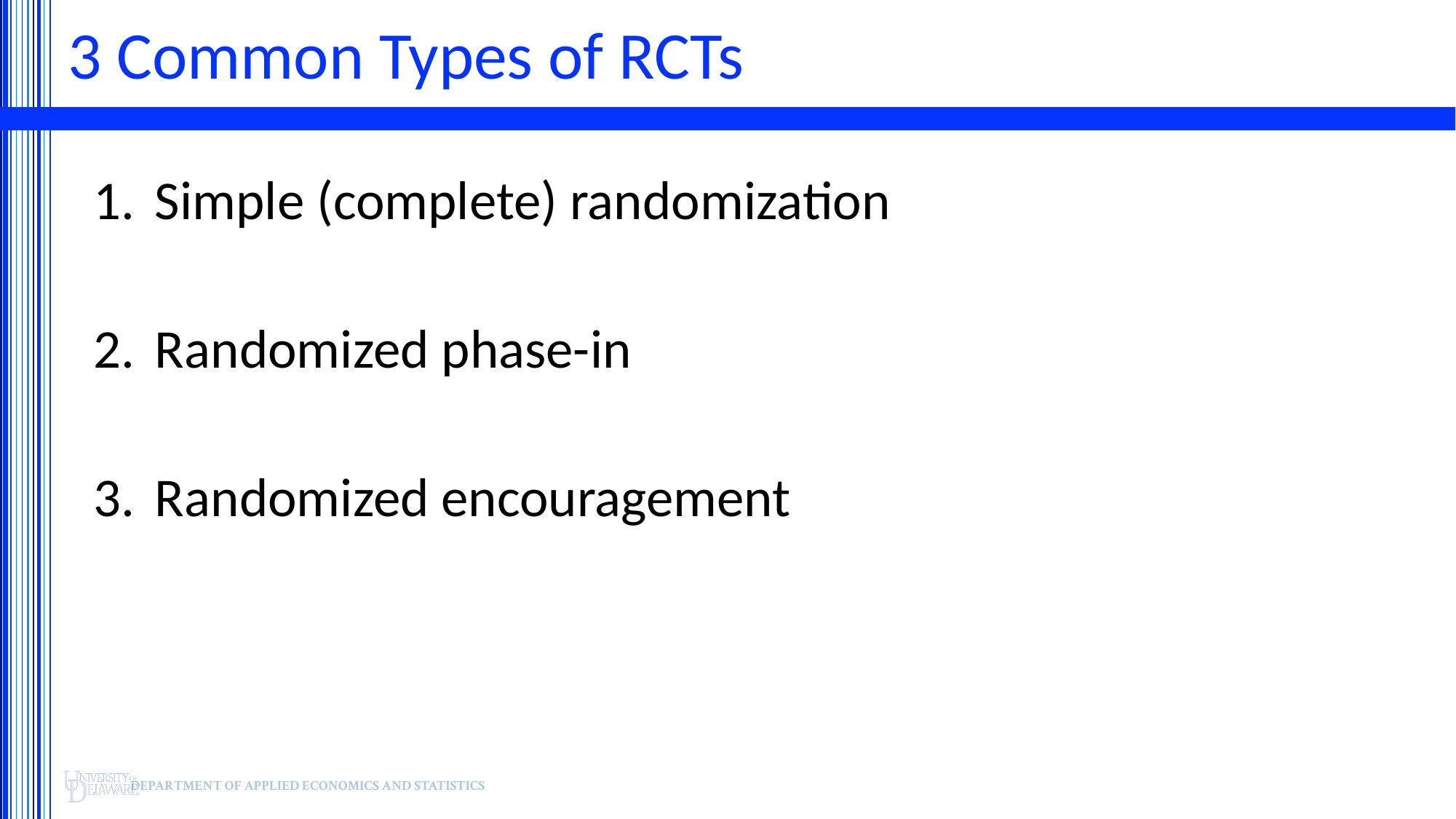

# 3 Common Types of RCTs
Simple (complete) randomization

Randomized phase-in

Randomized encouragement